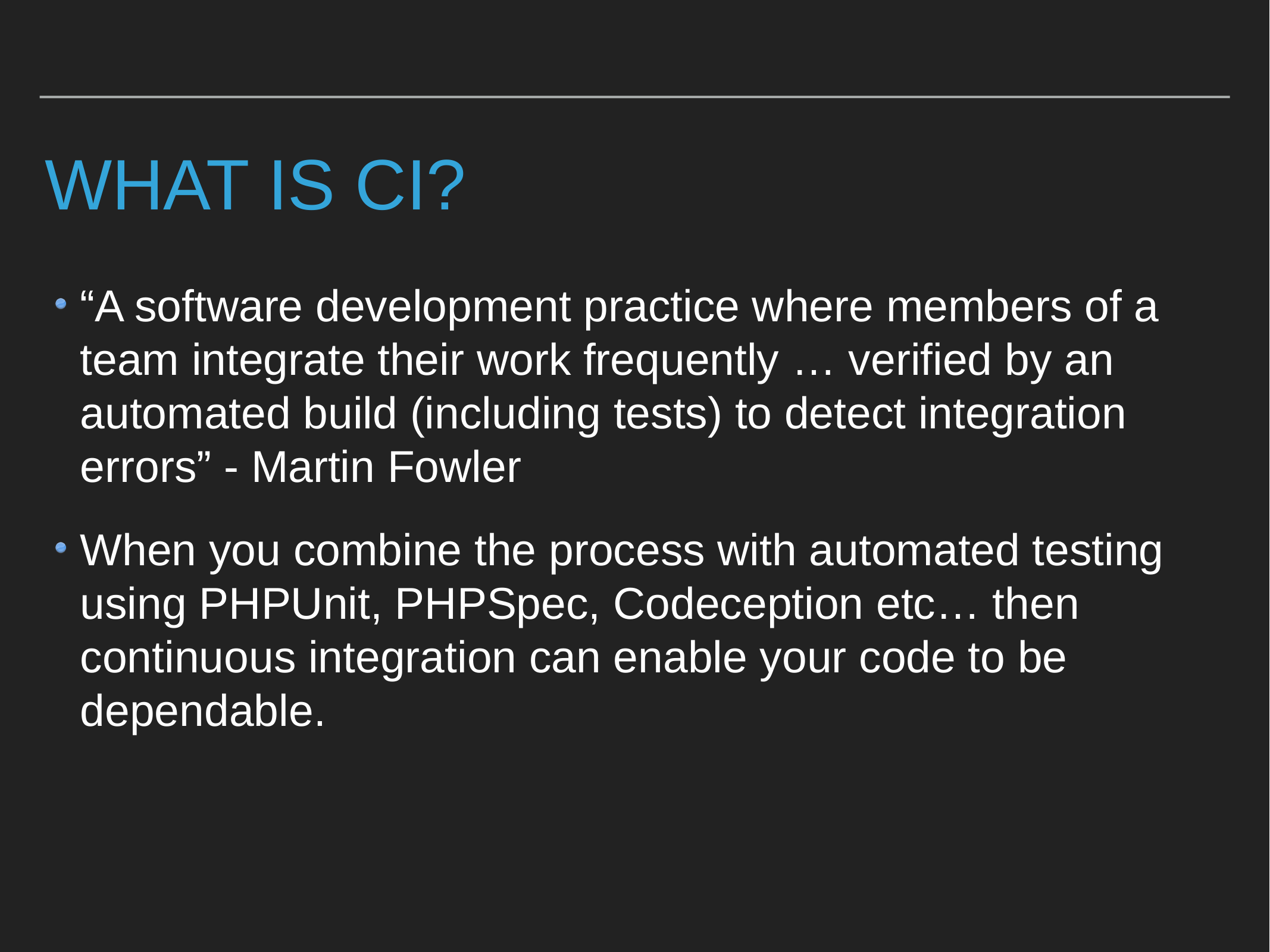

# What is CI?
“A software development practice where members of a team integrate their work frequently … verified by an automated build (including tests) to detect integration errors” - Martin Fowler
When you combine the process with automated testing using PHPUnit, PHPSpec, Codeception etc… then continuous integration can enable your code to be dependable.